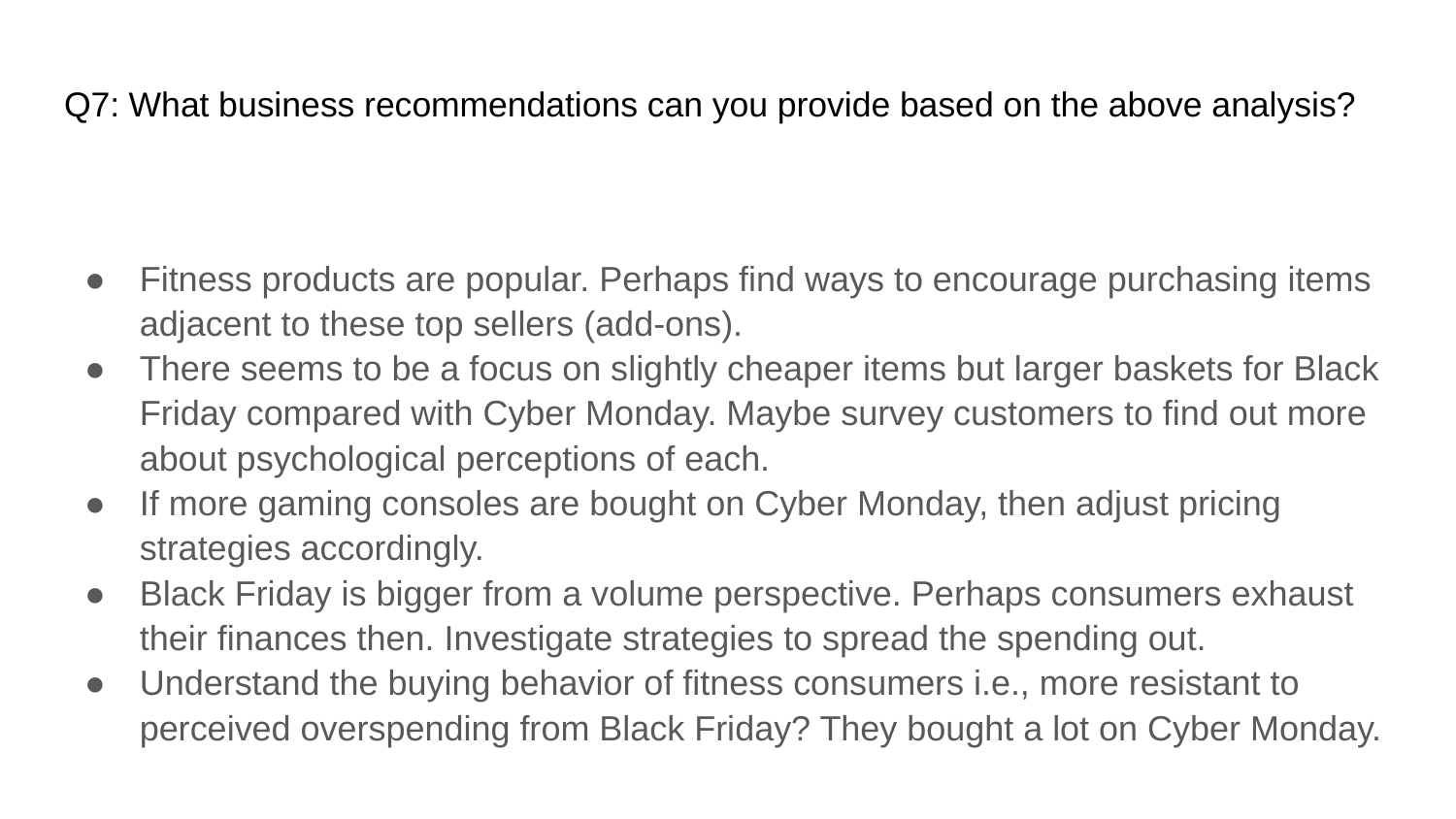

# Q7: What business recommendations can you provide based on the above analysis?
Fitness products are popular. Perhaps find ways to encourage purchasing items adjacent to these top sellers (add-ons).
There seems to be a focus on slightly cheaper items but larger baskets for Black Friday compared with Cyber Monday. Maybe survey customers to find out more about psychological perceptions of each.
If more gaming consoles are bought on Cyber Monday, then adjust pricing strategies accordingly.
Black Friday is bigger from a volume perspective. Perhaps consumers exhaust their finances then. Investigate strategies to spread the spending out.
Understand the buying behavior of fitness consumers i.e., more resistant to perceived overspending from Black Friday? They bought a lot on Cyber Monday.